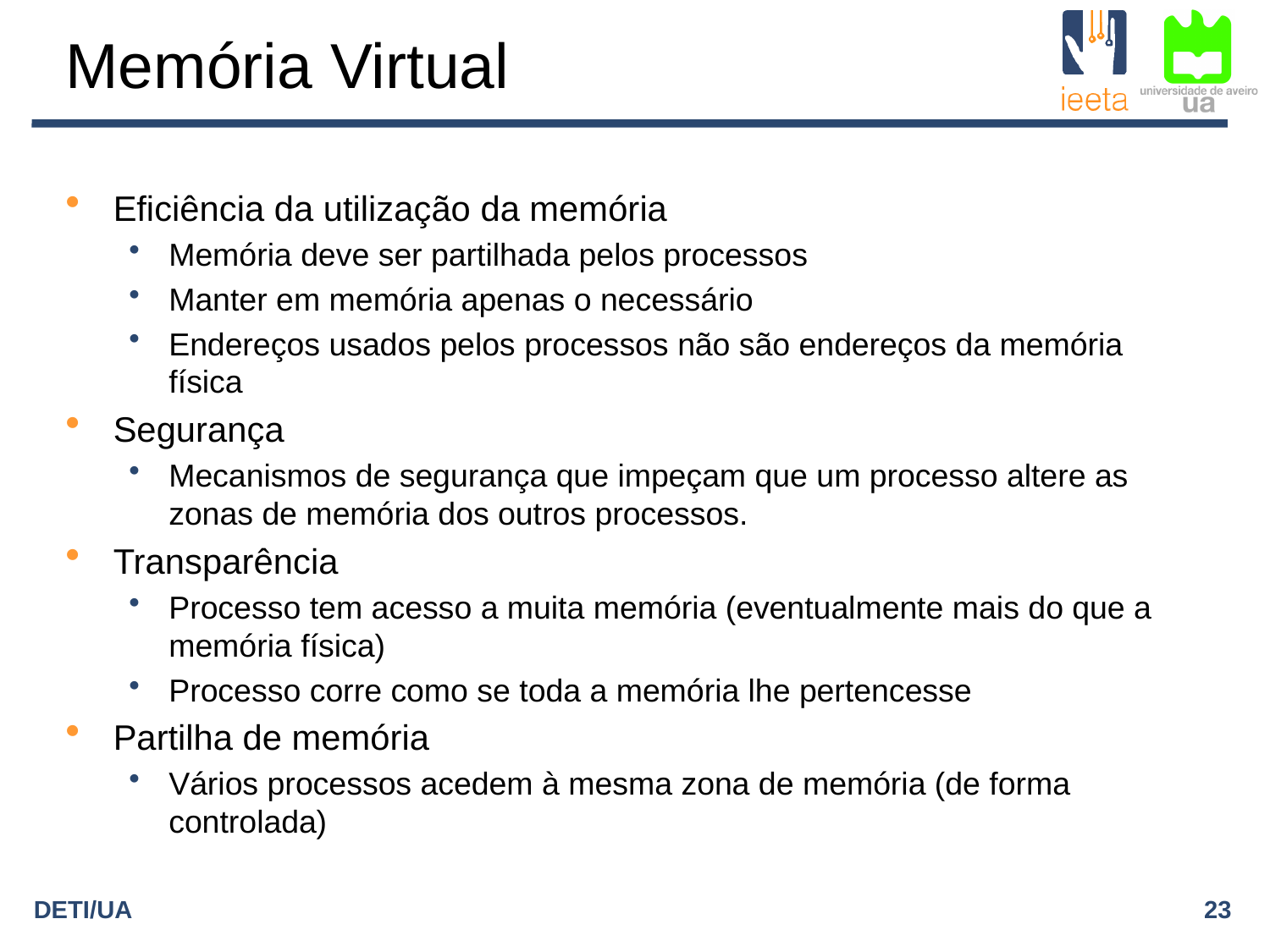

# Memória Virtual
Eficiência da utilização da memória
Memória deve ser partilhada pelos processos
Manter em memória apenas o necessário
Endereços usados pelos processos não são endereços da memória física
Segurança
Mecanismos de segurança que impeçam que um processo altere as zonas de memória dos outros processos.
Transparência
Processo tem acesso a muita memória (eventualmente mais do que a memória física)
Processo corre como se toda a memória lhe pertencesse
Partilha de memória
Vários processos acedem à mesma zona de memória (de forma controlada)